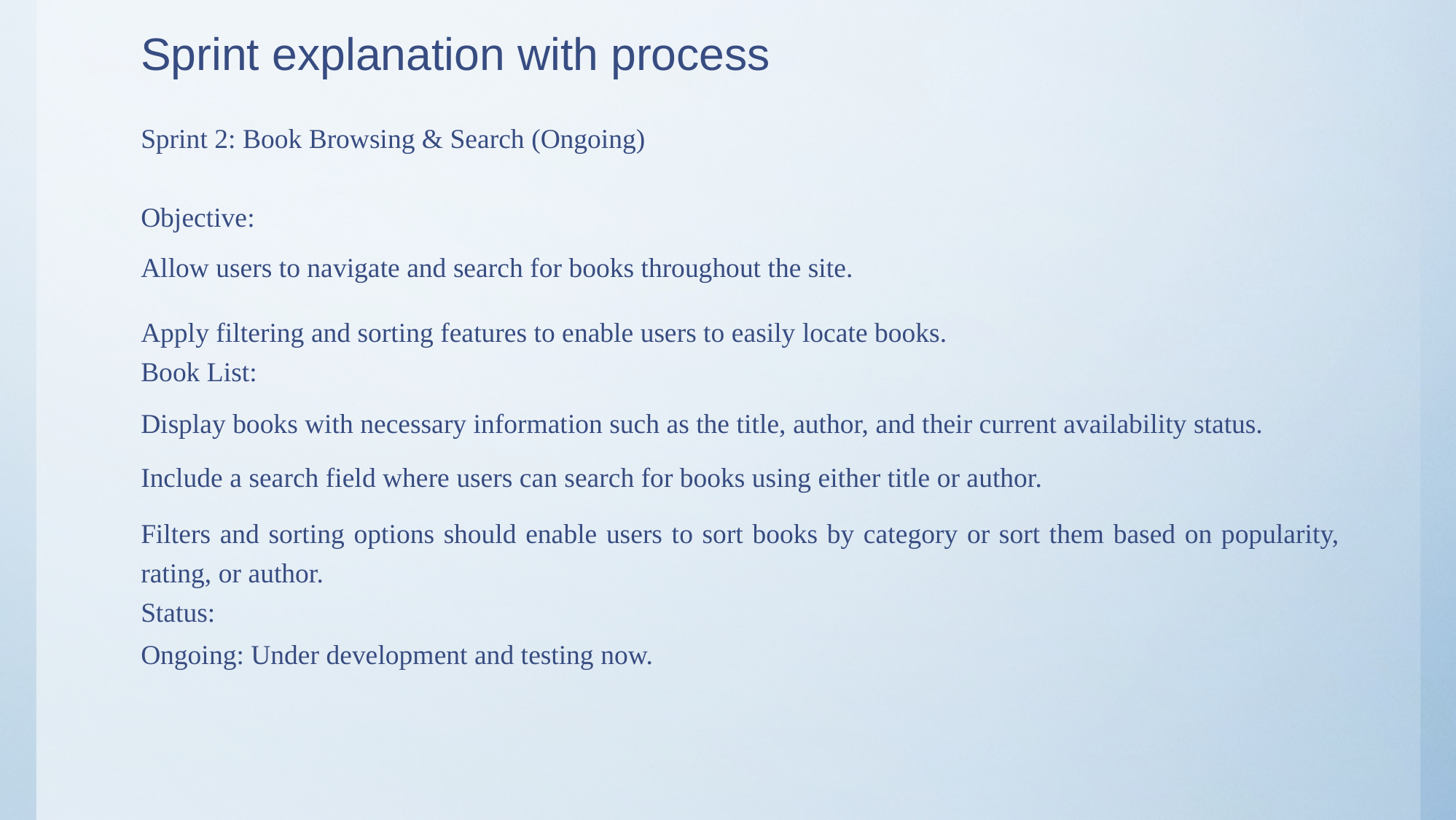

# Sprint explanation with process
Sprint 2: Book Browsing & Search (Ongoing)

Objective:
Allow users to navigate and search for books throughout the site.
Apply filtering and sorting features to enable users to easily locate books.
Book List:
Display books with necessary information such as the title, author, and their current availability status.
Include a search field where users can search for books using either title or author.
Filters and sorting options should enable users to sort books by category or sort them based on popularity, rating, or author.
Status:
Ongoing: Under development and testing now.